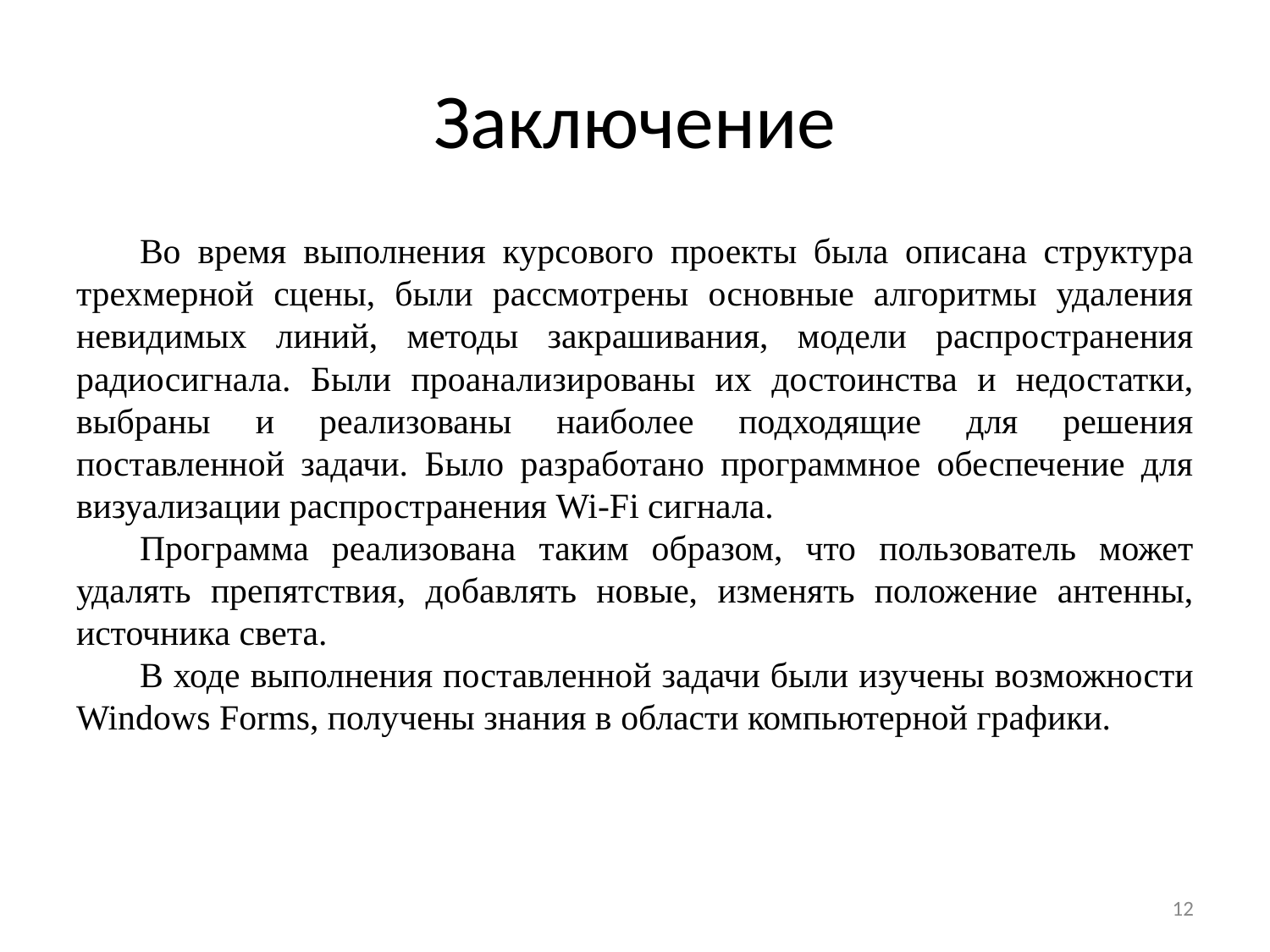

# Заключение
Во время выполнения курсового проекты была описана структура трехмерной сцены, были рассмотрены основные алгоритмы удаления невидимых линий, методы закрашивания, модели распространения радиосигнала. Были проанализированы их достоинства и недостатки, выбраны и реализованы наиболее подходящие для решения поставленной задачи. Было разработано программное обеспечение для визуализации распространения Wi-Fi сигнала.
Программа реализована таким образом, что пользователь может удалять препятствия, добавлять новые, изменять положение антенны, источника света.
В ходе выполнения поставленной задачи были изучены возможности Windows Forms, получены знания в области компьютерной графики.
12